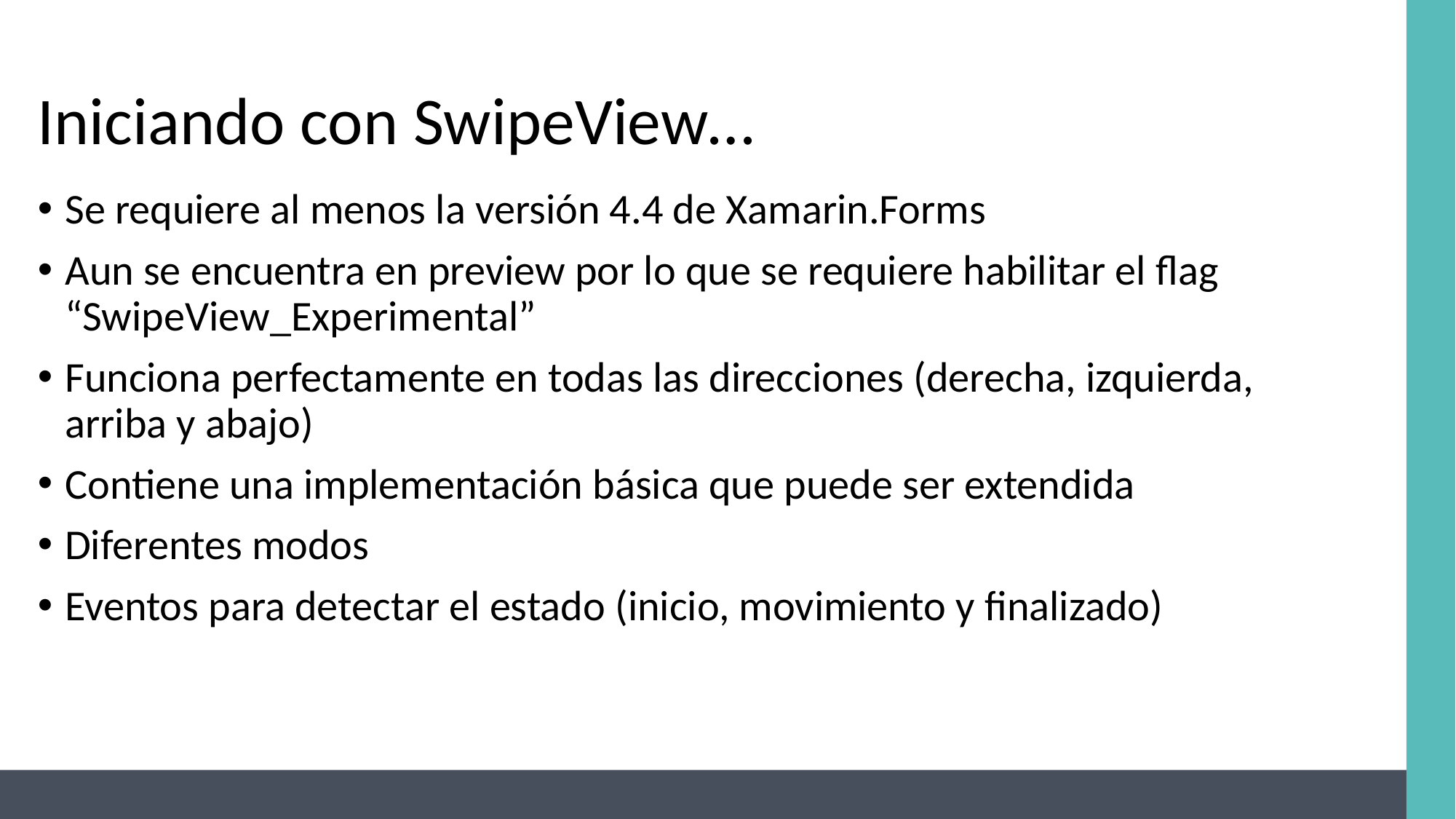

# Iniciando con SwipeView…
Se requiere al menos la versión 4.4 de Xamarin.Forms
Aun se encuentra en preview por lo que se requiere habilitar el flag “SwipeView_Experimental”
Funciona perfectamente en todas las direcciones (derecha, izquierda, arriba y abajo)
Contiene una implementación básica que puede ser extendida
Diferentes modos
Eventos para detectar el estado (inicio, movimiento y finalizado)